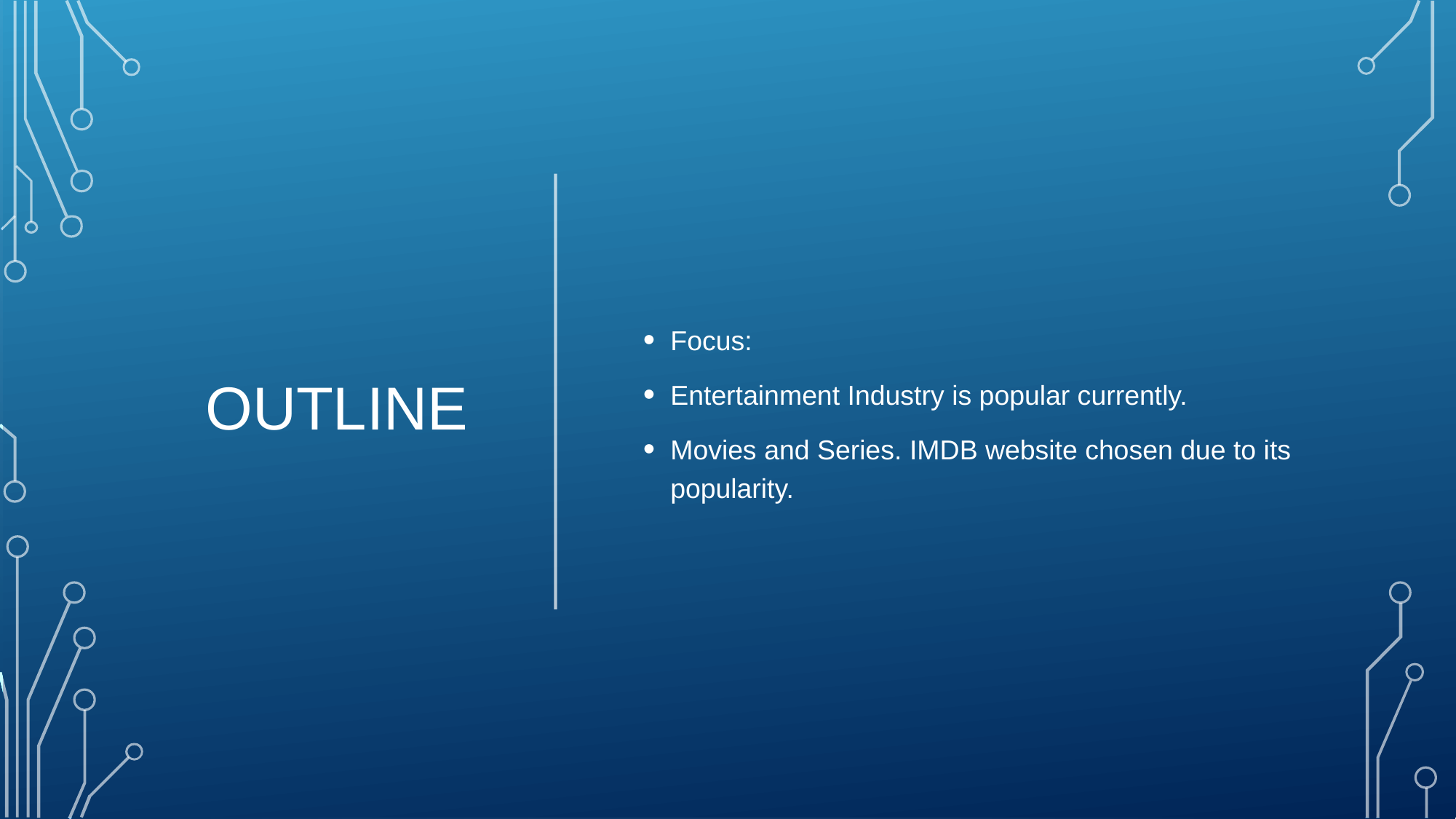

# Outline
Focus:
Entertainment Industry is popular currently.
Movies and Series. IMDB website chosen due to its popularity.